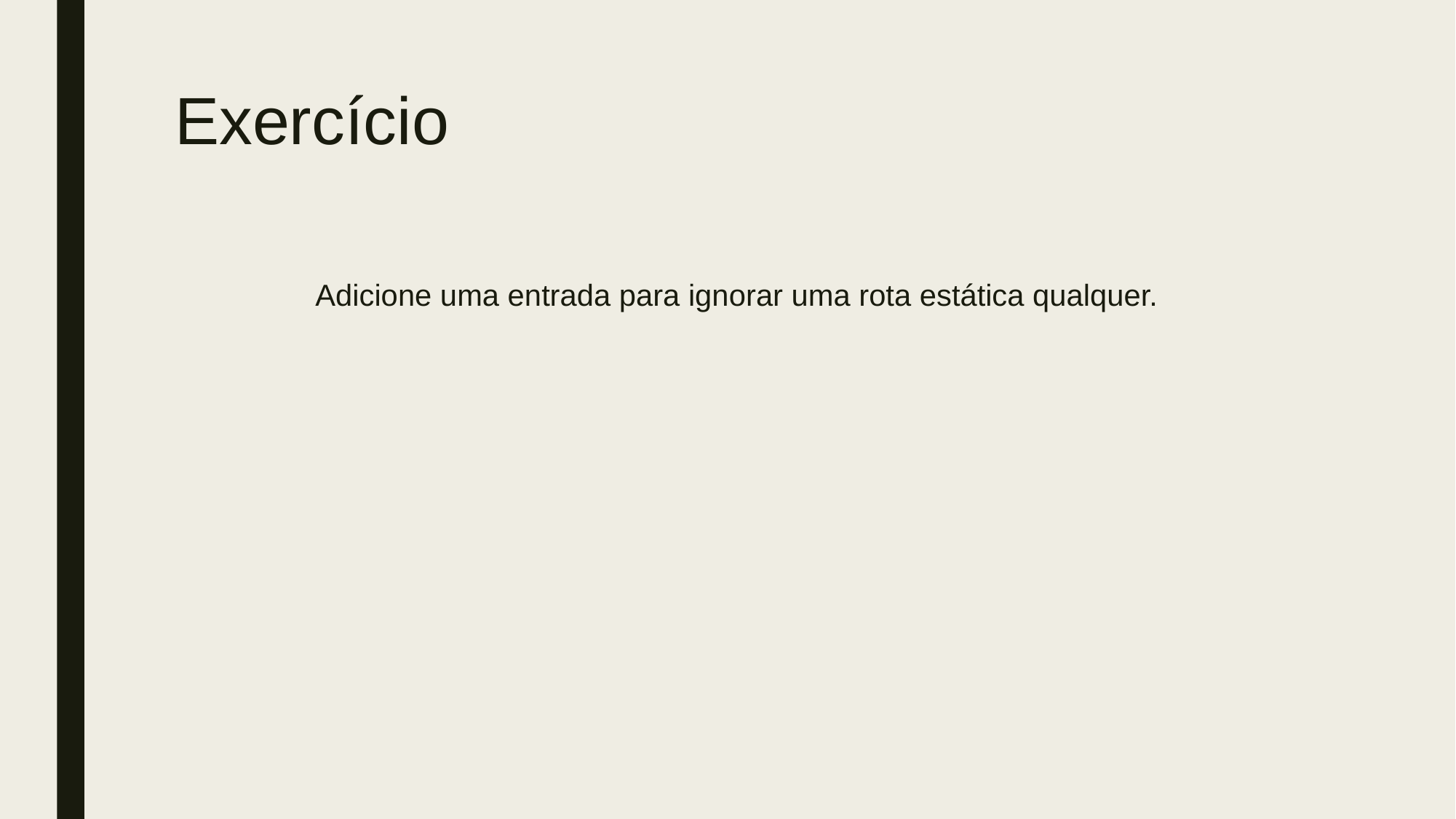

# Exercício
Adicione uma entrada para ignorar uma rota estática qualquer.